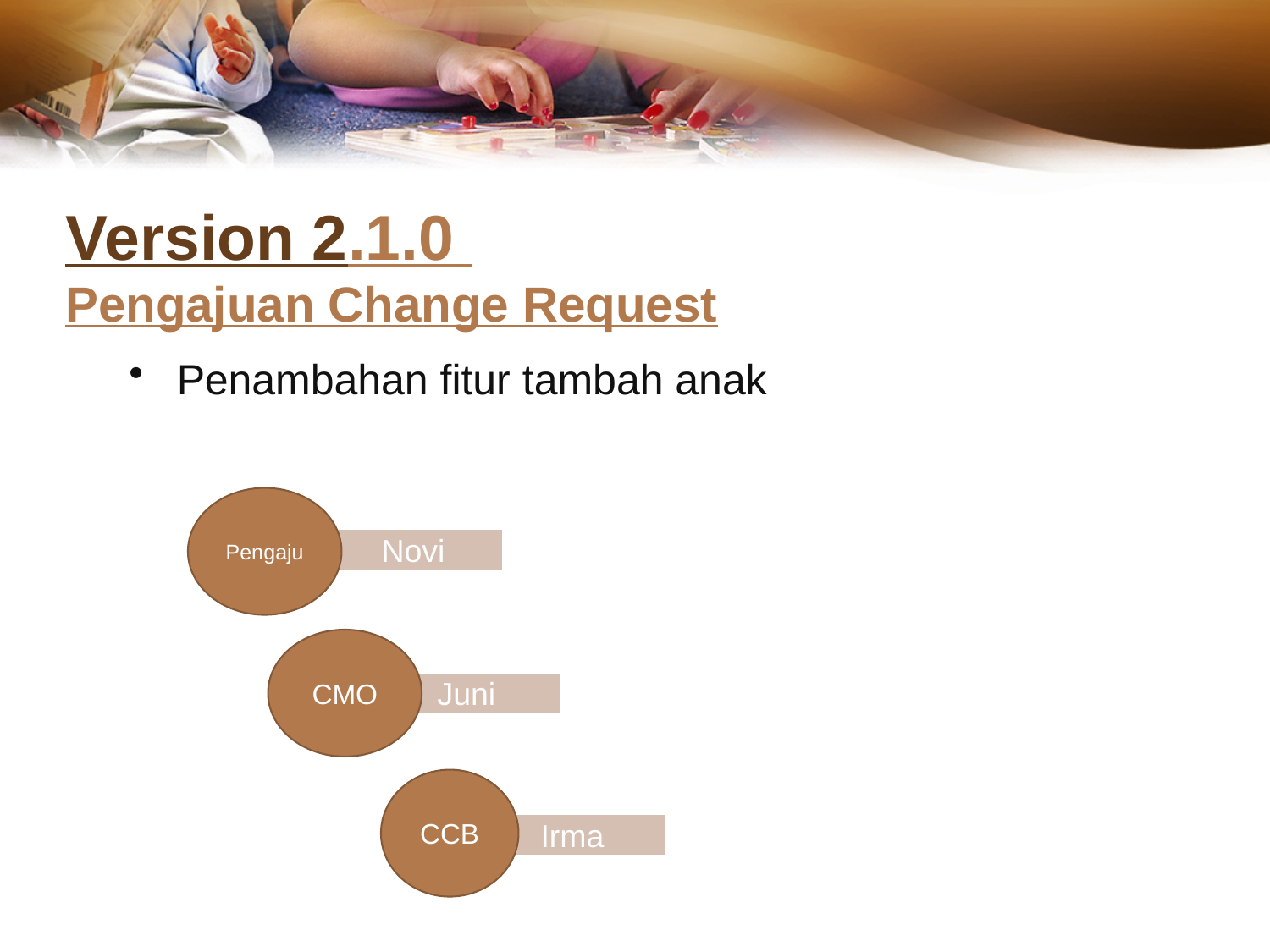

# Version 2.1.0 Pengajuan Change Request
Penambahan fitur tambah anak
Pengaju
Novi
CMO
Juni
CCB
Irma